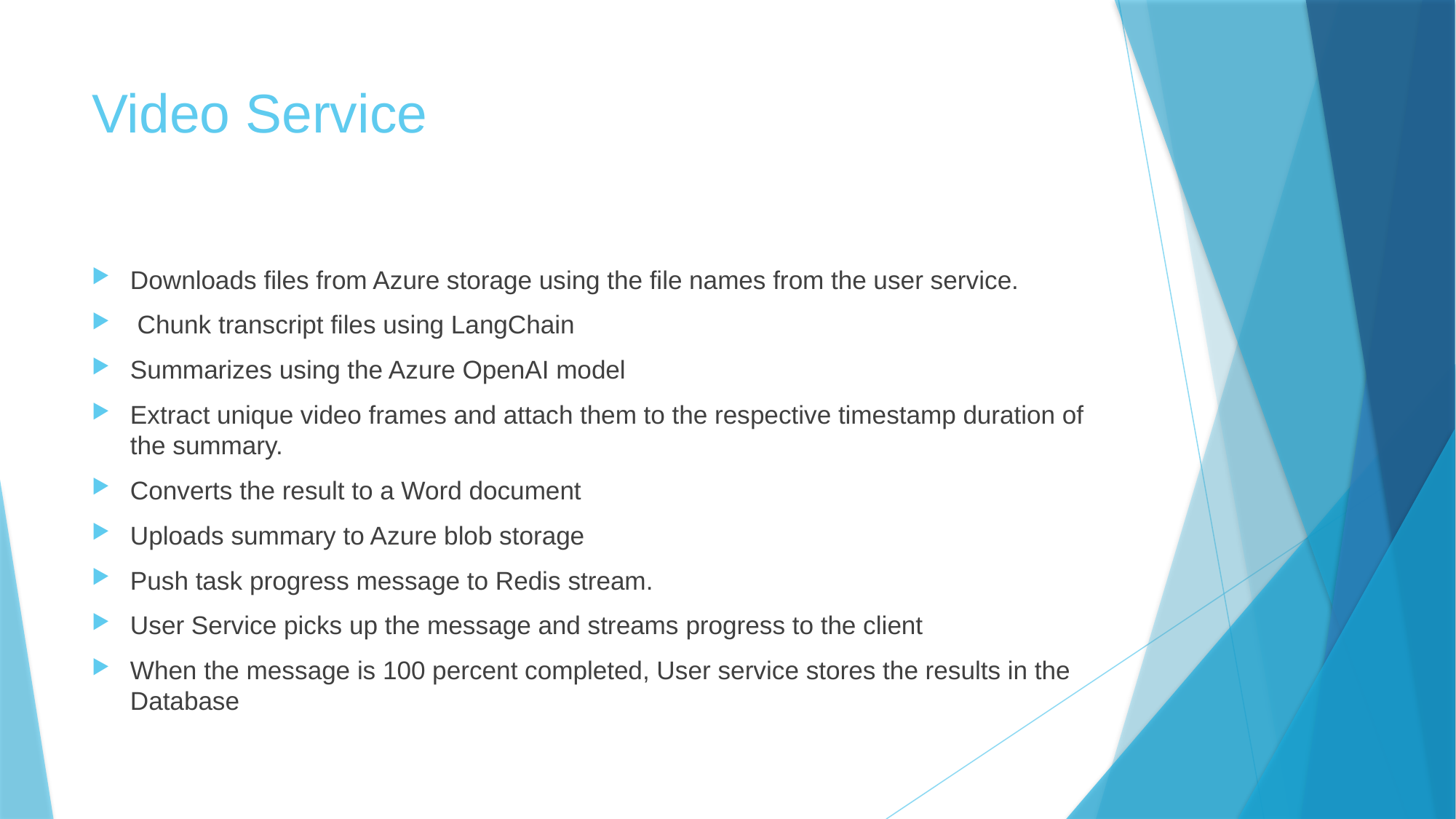

# Video Service
Downloads files from Azure storage using the file names from the user service.
 Chunk transcript files using LangChain
Summarizes using the Azure OpenAI model
Extract unique video frames and attach them to the respective timestamp duration of the summary.
Converts the result to a Word document
Uploads summary to Azure blob storage
Push task progress message to Redis stream.
User Service picks up the message and streams progress to the client
When the message is 100 percent completed, User service stores the results in the Database